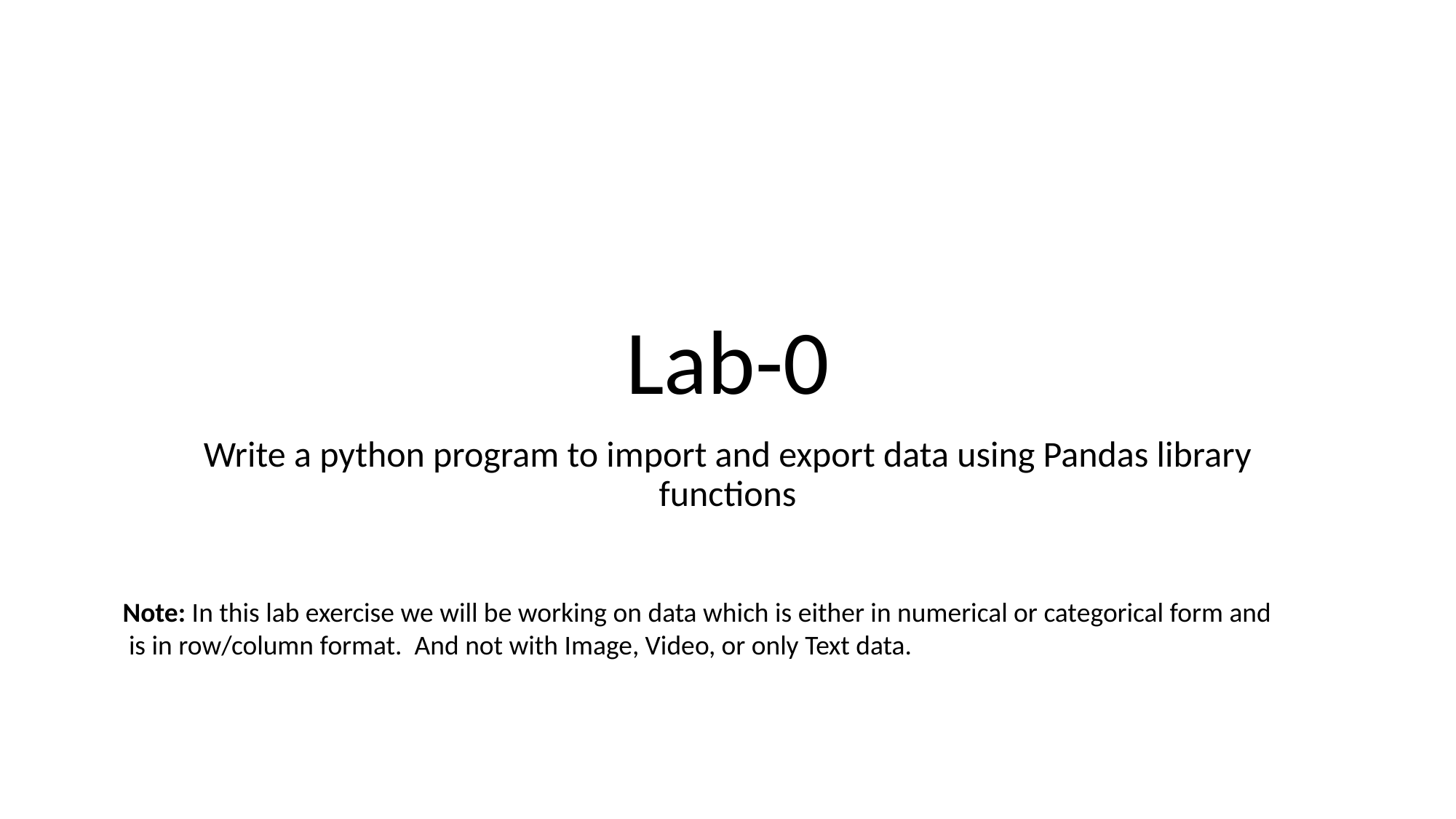

# Lab-0
Write a python program to import and export data using Pandas library functions
Note: In this lab exercise we will be working on data which is either in numerical or categorical form and
 is in row/column format.  And not with Image, Video, or only Text data.